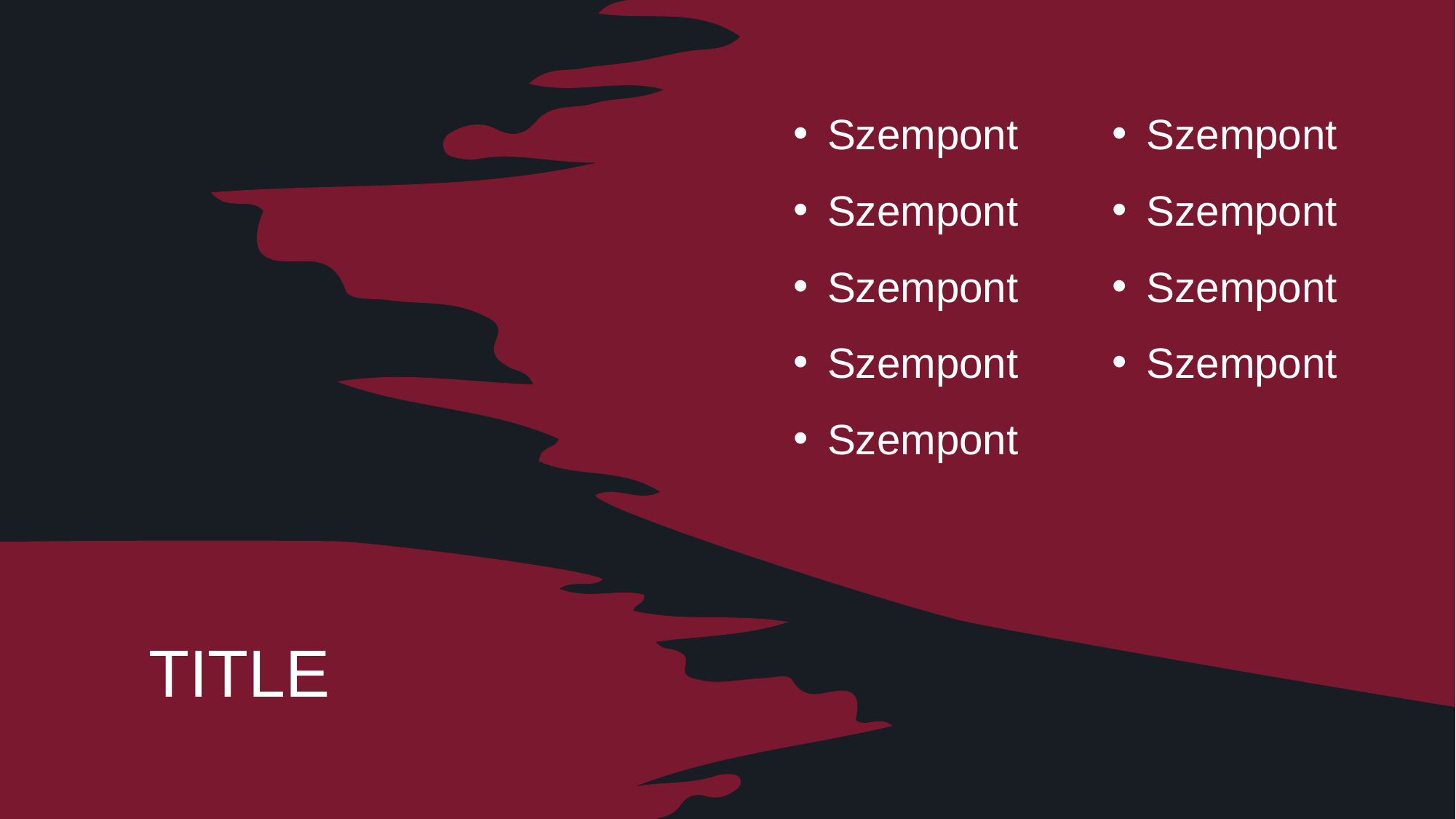

Szempont
Szempont
Szempont
Szempont
Szempont
Szempont
Szempont
Szempont
Szempont

# TITLE